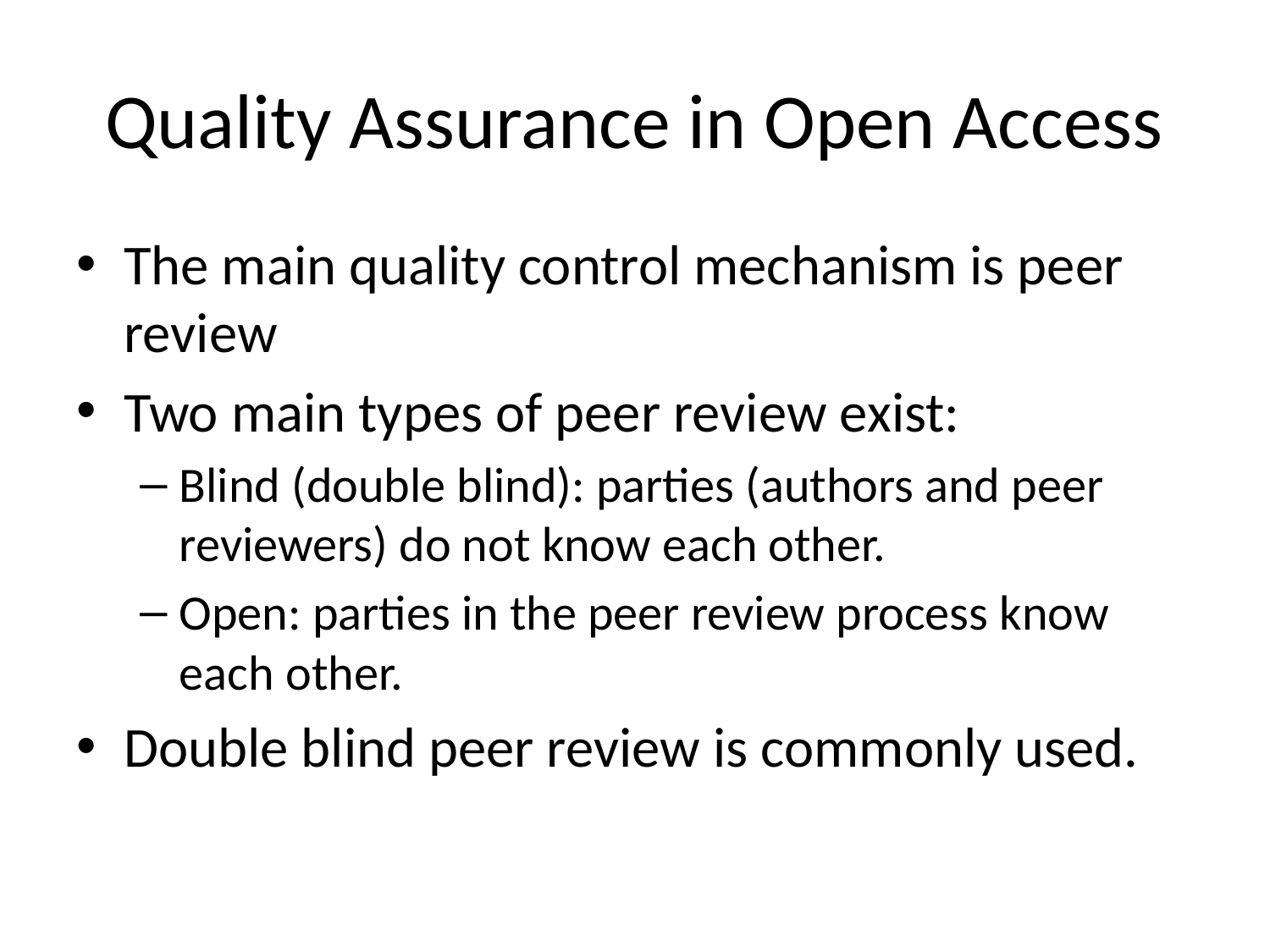

# Quality Assurance in Open Access
The main quality control mechanism is peer review
Two main types of peer review exist:
Blind (double blind): parties (authors and peer reviewers) do not know each other.
Open: parties in the peer review process know each other.
Double blind peer review is commonly used.